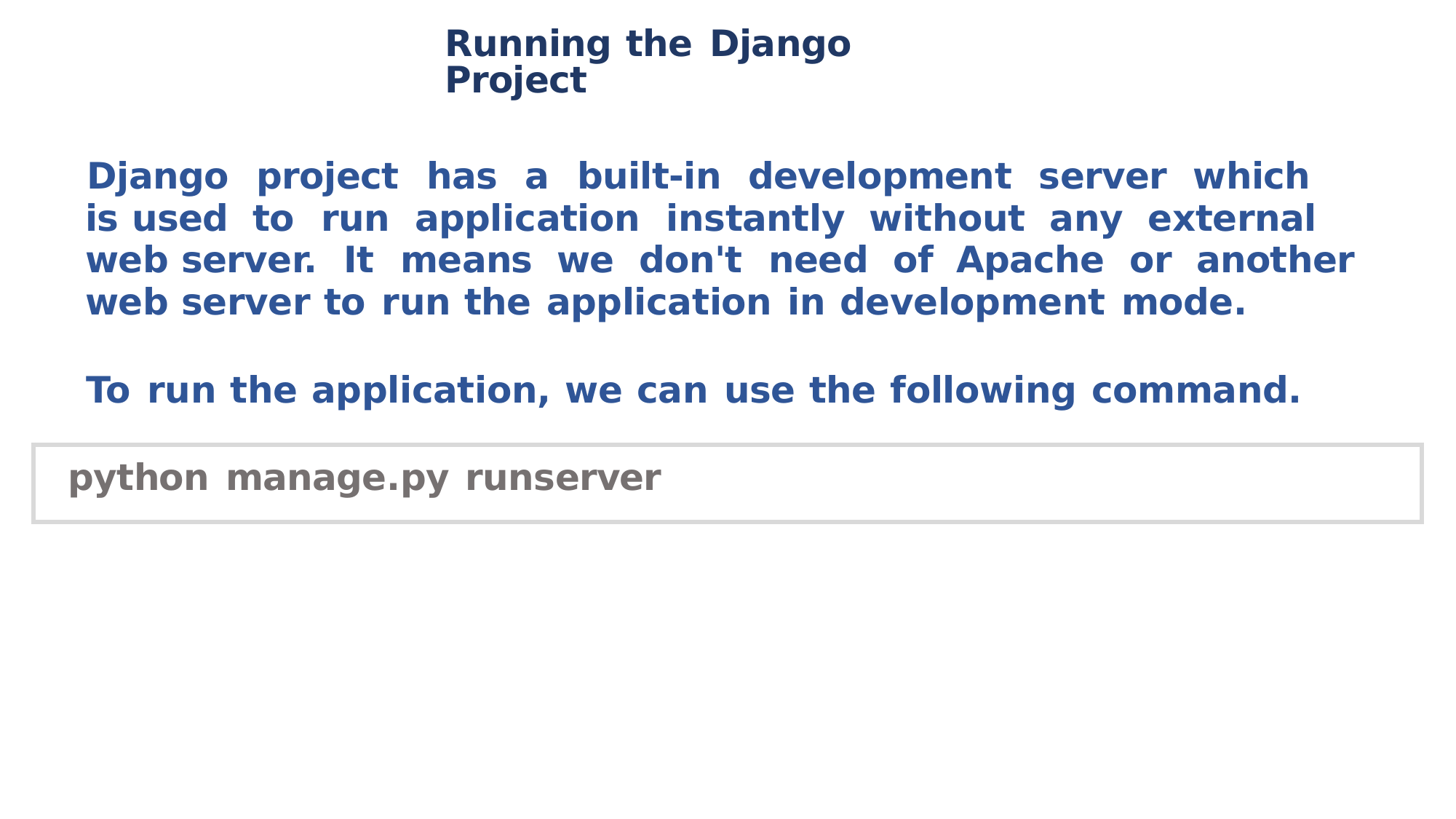

Running the Django Project

Django  project  has  a  built-in  development  server  which  is used to  run application  instantly without any external web server. It  means we don't  need of Apache or another web server to run the application in development mode.

To run the application, we can use the following command.
| python manage.py runserver |
| --- |